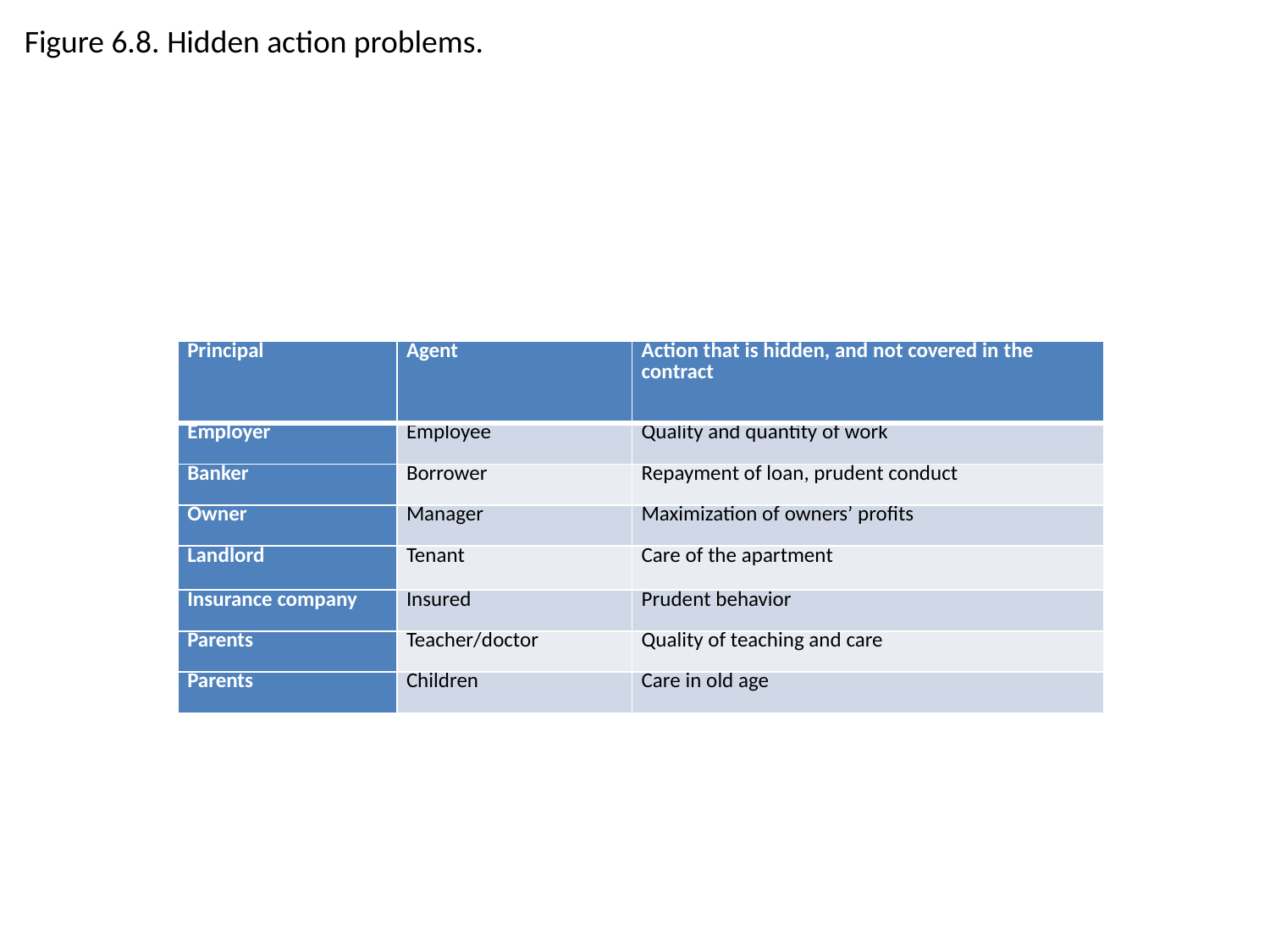

Figure 6.8. Hidden action problems.
| Principal | Agent | Action that is hidden, and not covered in the contract |
| --- | --- | --- |
| Employer | Employee | Quality and quantity of work |
| Banker | Borrower | Repayment of loan, prudent conduct |
| Owner | Manager | Maximization of owners’ profits |
| Landlord | Tenant | Care of the apartment |
| Insurance company | Insured | Prudent behavior |
| Parents | Teacher/doctor | Quality of teaching and care |
| Parents | Children | Care in old age |